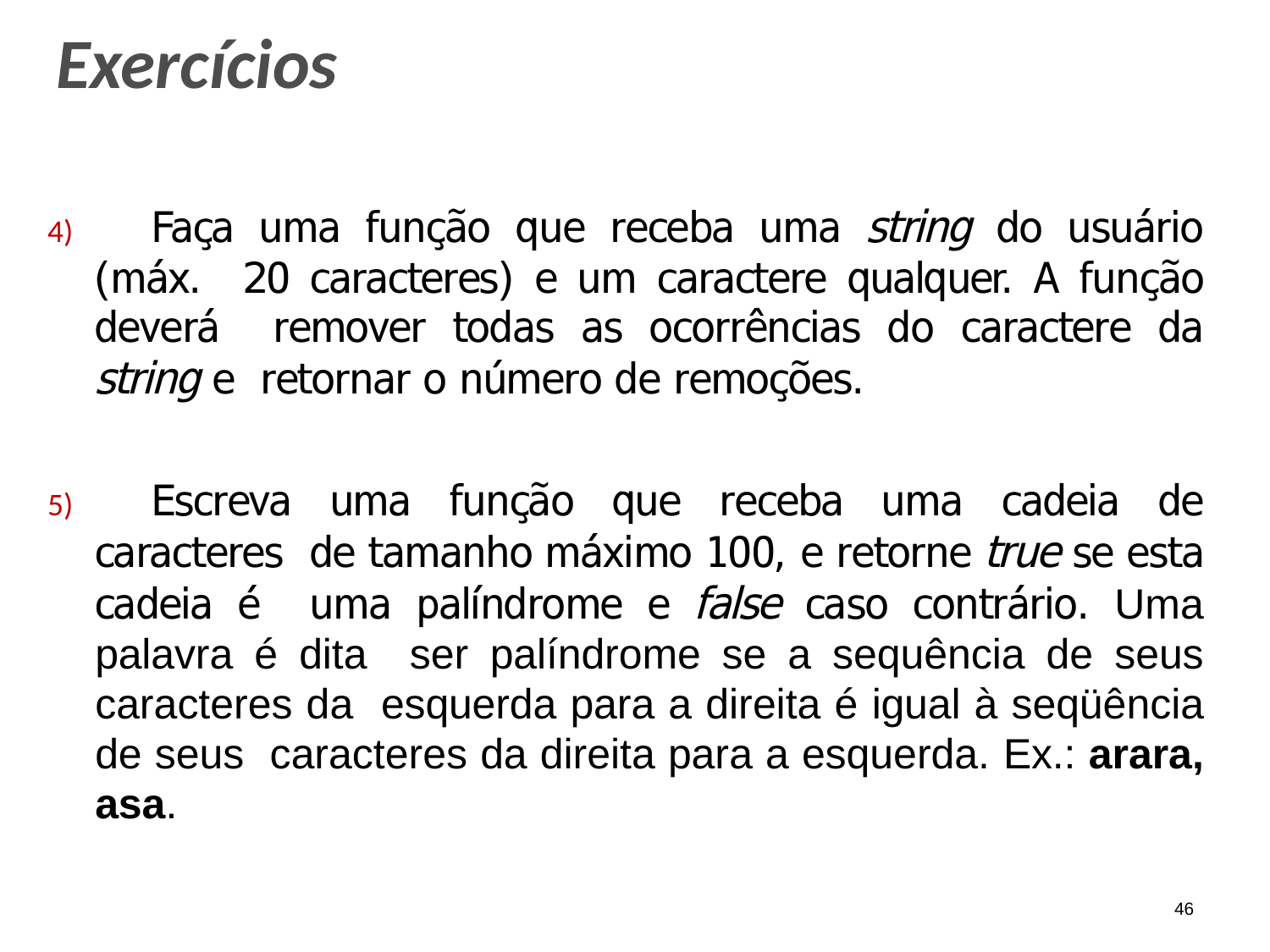

# Exercícios
	Faça uma função que receba uma string do usuário (máx.  20 caracteres) e um caractere qualquer. A função deverá  remover todas as ocorrências do caractere da string e  retornar o número de remoções.

	Escreva uma função que receba uma cadeia de caracteres  de tamanho máximo 100, e retorne true se esta cadeia é  uma palíndrome e false caso contrário. Uma palavra é dita  ser palíndrome se a sequência de seus caracteres da  esquerda para a direita é igual à seqüência de seus  caracteres da direita para a esquerda. Ex.: arara, asa.
46